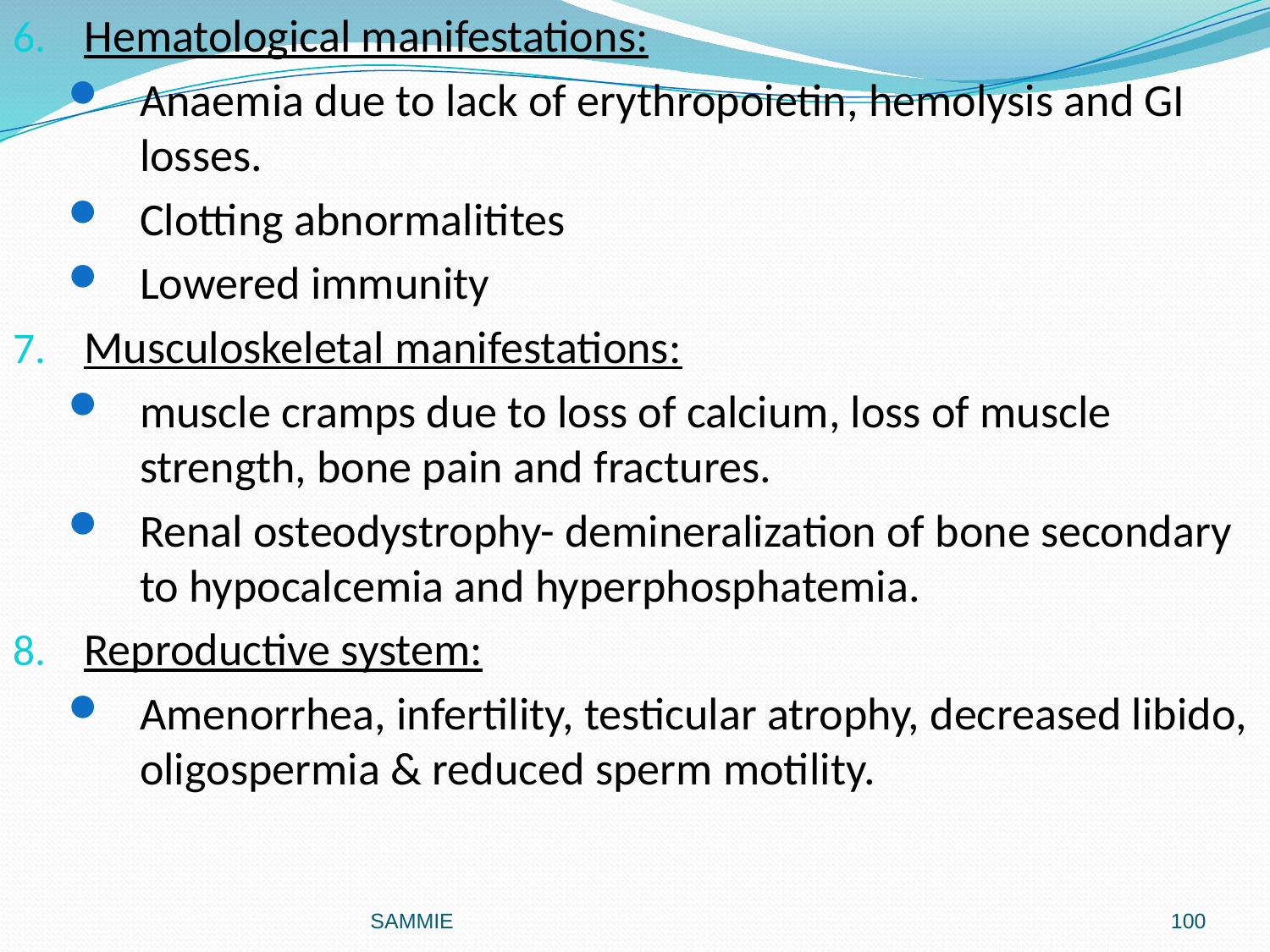

Hematological manifestations:
Anaemia due to lack of erythropoietin, hemolysis and GI losses.
Clotting abnormalitites
Lowered immunity
Musculoskeletal manifestations:
muscle cramps due to loss of calcium, loss of muscle strength, bone pain and fractures.
Renal osteodystrophy- demineralization of bone secondary to hypocalcemia and hyperphosphatemia.
Reproductive system:
Amenorrhea, infertility, testicular atrophy, decreased libido, oligospermia & reduced sperm motility.
#
SAMMIE
100